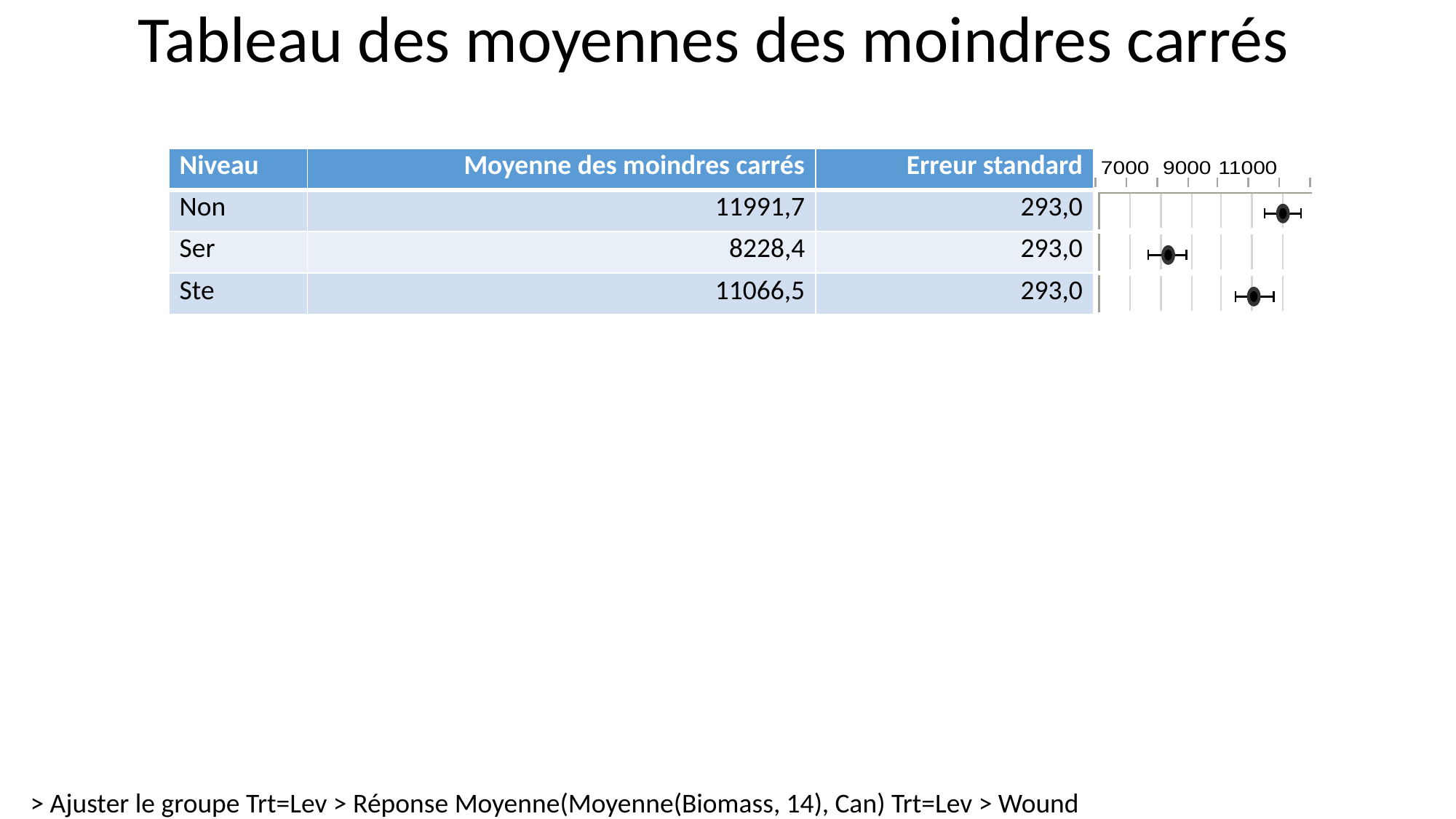

# Tableau des moyennes des moindres carrés
| Niveau | Moyenne des moindres carrés | Erreur standard |  |
| --- | --- | --- | --- |
| Non | 11991,7 | 293,0 |  |
| Ser | 8228,4 | 293,0 |  |
| Ste | 11066,5 | 293,0 |  |
> Ajuster le groupe Trt=Lev > Réponse Moyenne(Moyenne(Biomass, 14), Can) Trt=Lev > Wound